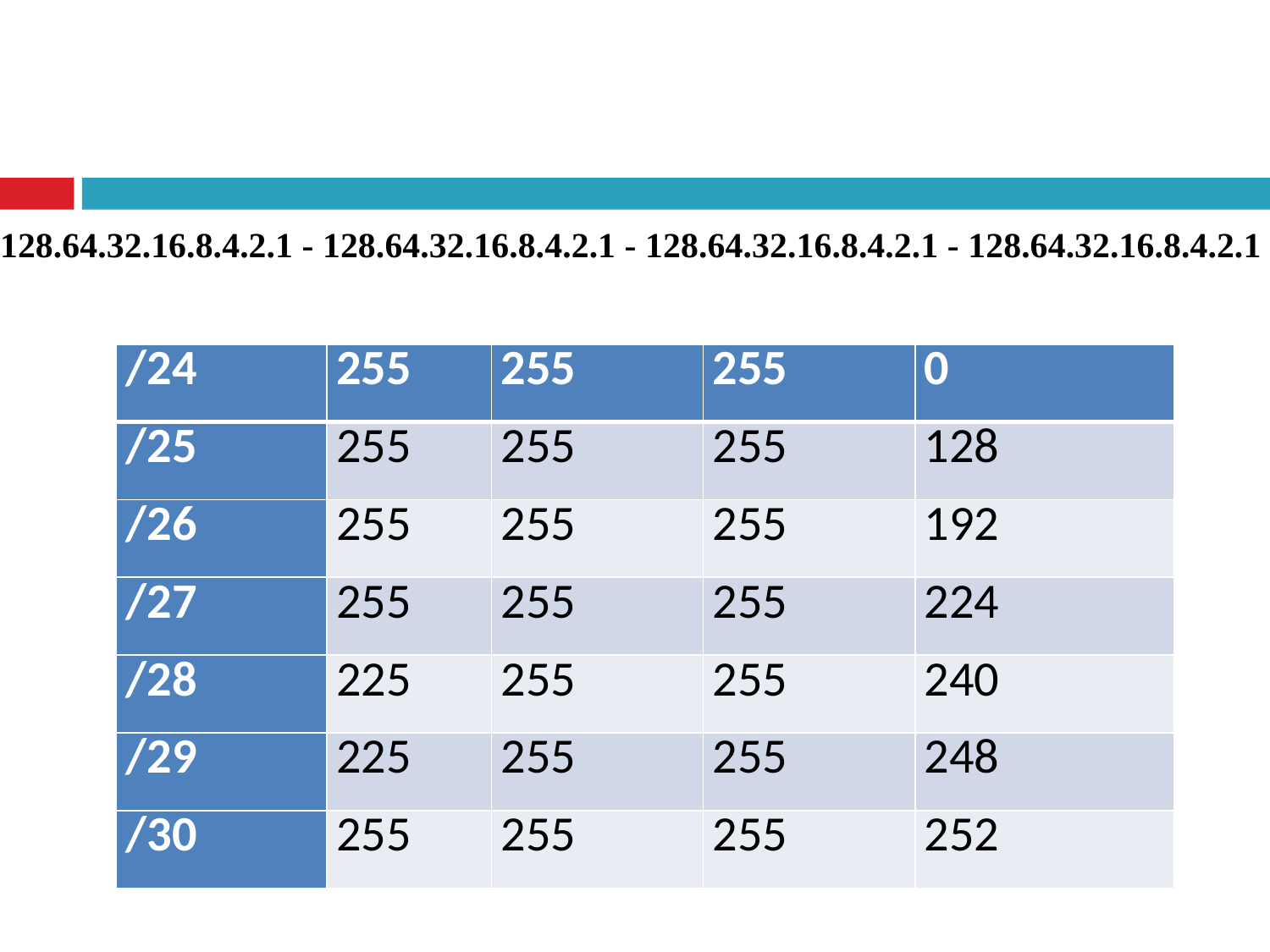

128.64.32.16.8.4.2.1 - 128.64.32.16.8.4.2.1 - 128.64.32.16.8.4.2.1 - 128.64.32.16.8.4.2.1

| /24 | 255 | 255 | 255 | 0 |
| --- | --- | --- | --- | --- |
| /25 | 255 | 255 | 255 | 128 |
| /26 | 255 | 255 | 255 | 192 |
| /27 | 255 | 255 | 255 | 224 |
| /28 | 225 | 255 | 255 | 240 |
| /29 | 225 | 255 | 255 | 248 |
| /30 | 255 | 255 | 255 | 252 |